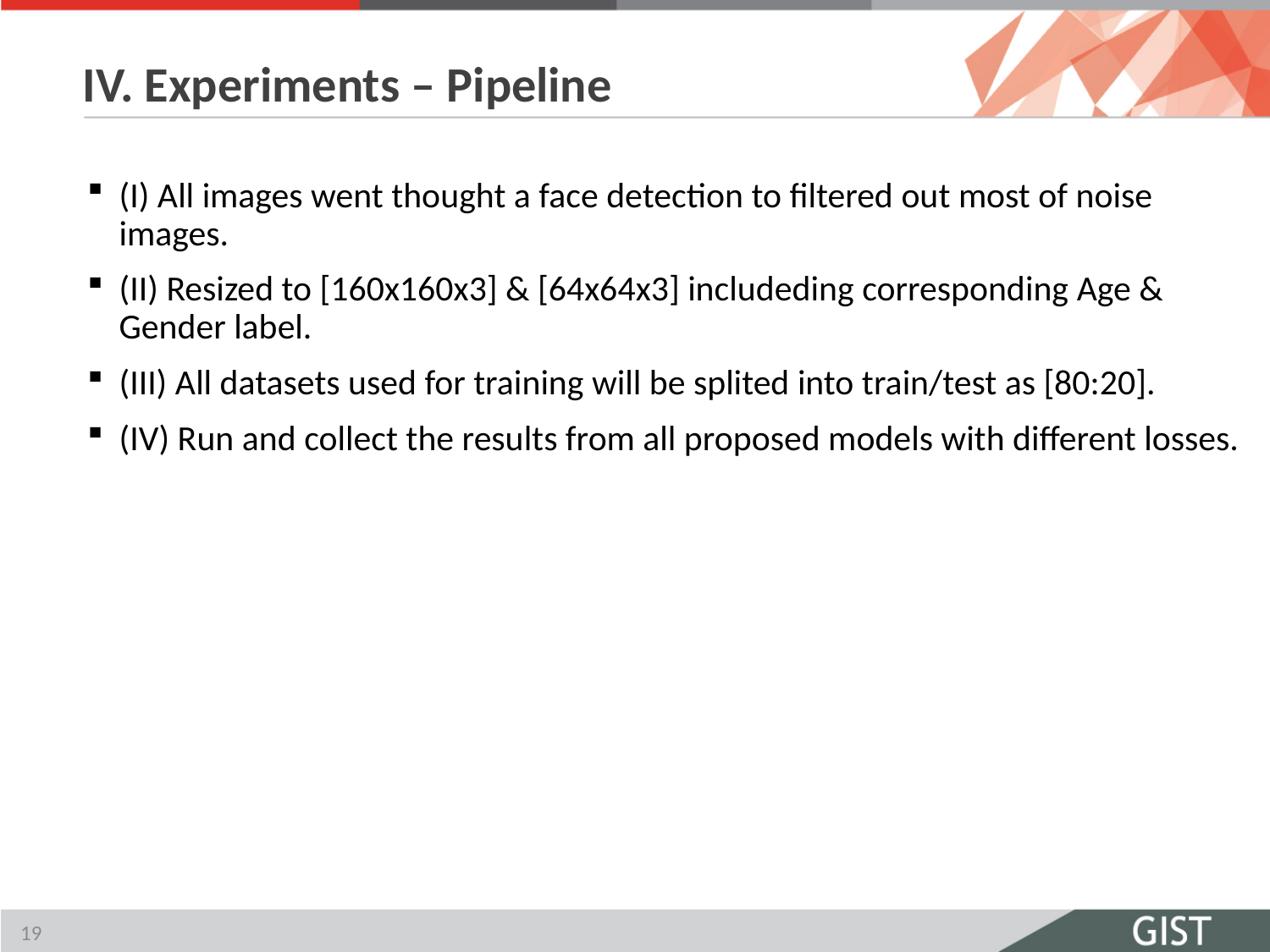

# IV. Experiments – Pipeline
(I) All images went thought a face detection to filtered out most of noise images.
(II) Resized to [160x160x3] & [64x64x3] includeding corresponding Age & Gender label.
(III) All datasets used for training will be splited into train/test as [80:20].
(IV) Run and collect the results from all proposed models with different losses.
19